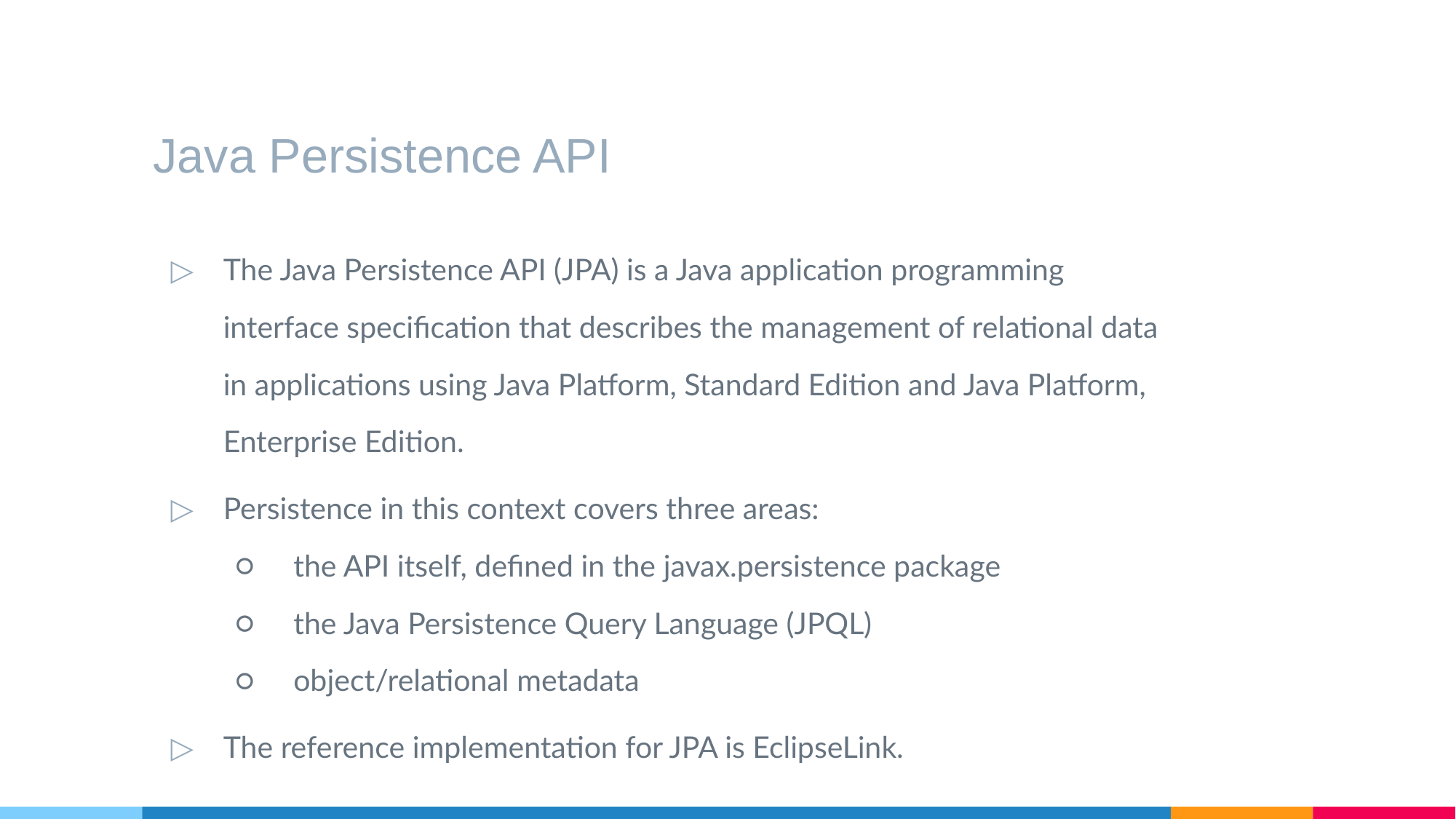

# Java Persistence API
The Java Persistence API (JPA) is a Java application programming interface specification that describes the management of relational data in applications using Java Platform, Standard Edition and Java Platform, Enterprise Edition.
Persistence in this context covers three areas:
the API itself, defined in the javax.persistence package
the Java Persistence Query Language (JPQL)
object/relational metadata
The reference implementation for JPA is EclipseLink.